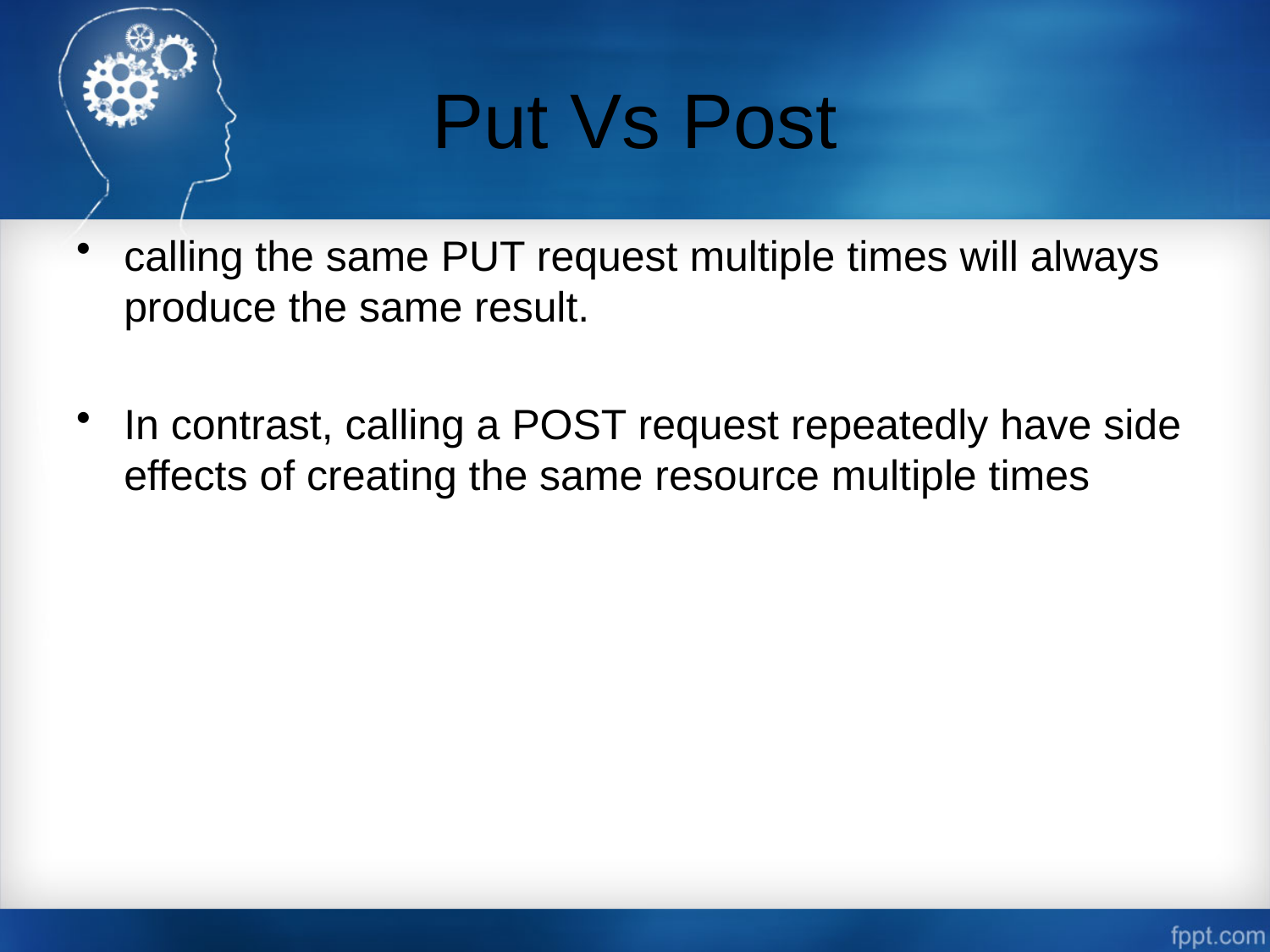

# Put Vs Post
calling the same PUT request multiple times will always produce the same result.

In contrast, calling a POST request repeatedly have side effects of creating the same resource multiple times